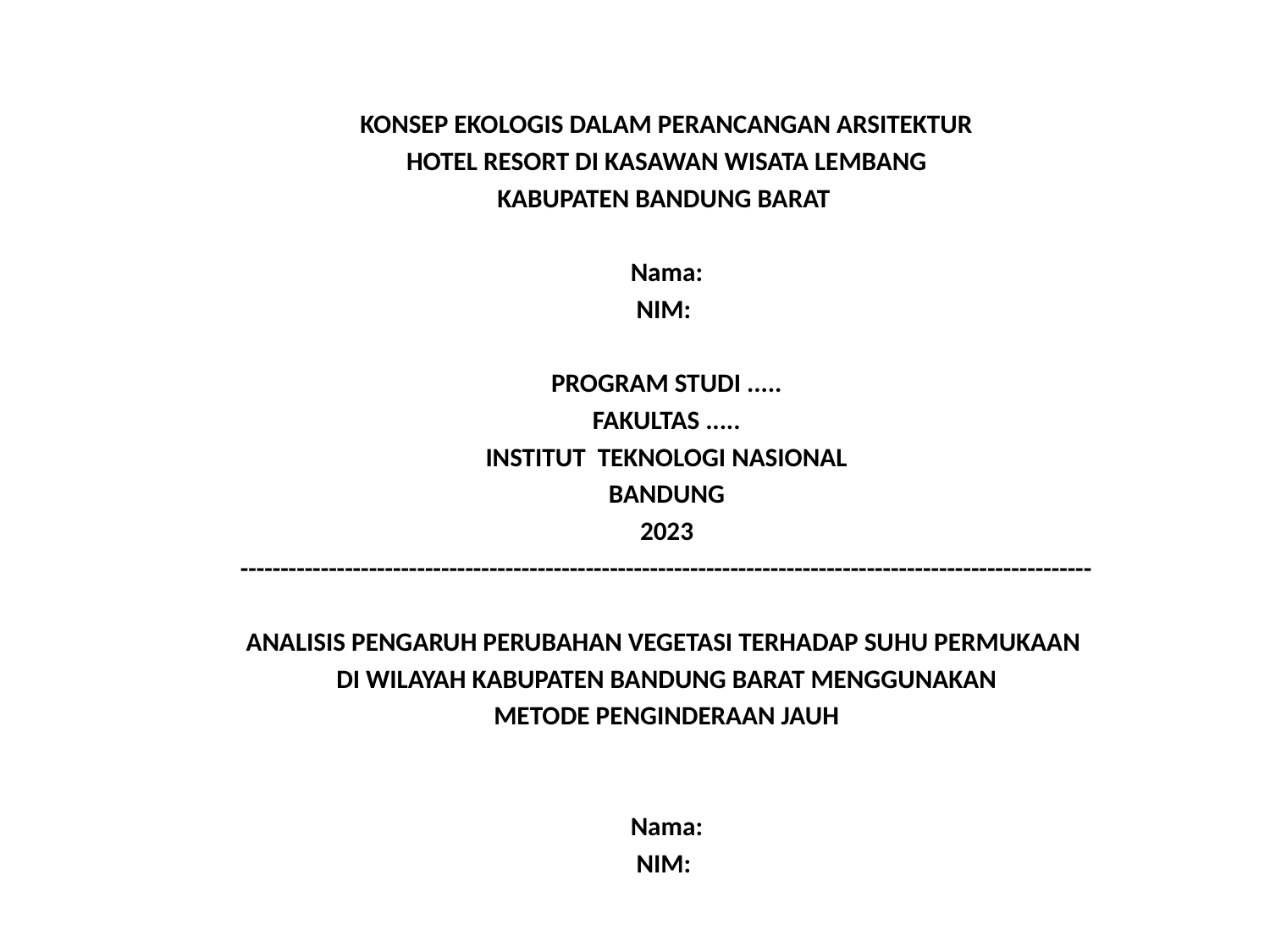

#
KONSEP EKOLOGIS DALAM PERANCANGAN ARSITEKTUR
 HOTEL RESORT DI KASAWAN WISATA LEMBANG
KABUPATEN BANDUNG BARAT

Nama:
NIM:

PROGRAM STUDI .....
FAKULTAS .....
INSTITUT  TEKNOLOGI NASIONAL
BANDUNG
2023
----------------------------------------------------------------------------------------------------------

ANALISIS PENGARUH PERUBAHAN VEGETASI TERHADAP SUHU PERMUKAAN
DI WILAYAH KABUPATEN BANDUNG BARAT MENGGUNAKAN
 METODE PENGINDERAAN JAUH

Nama:
NIM: